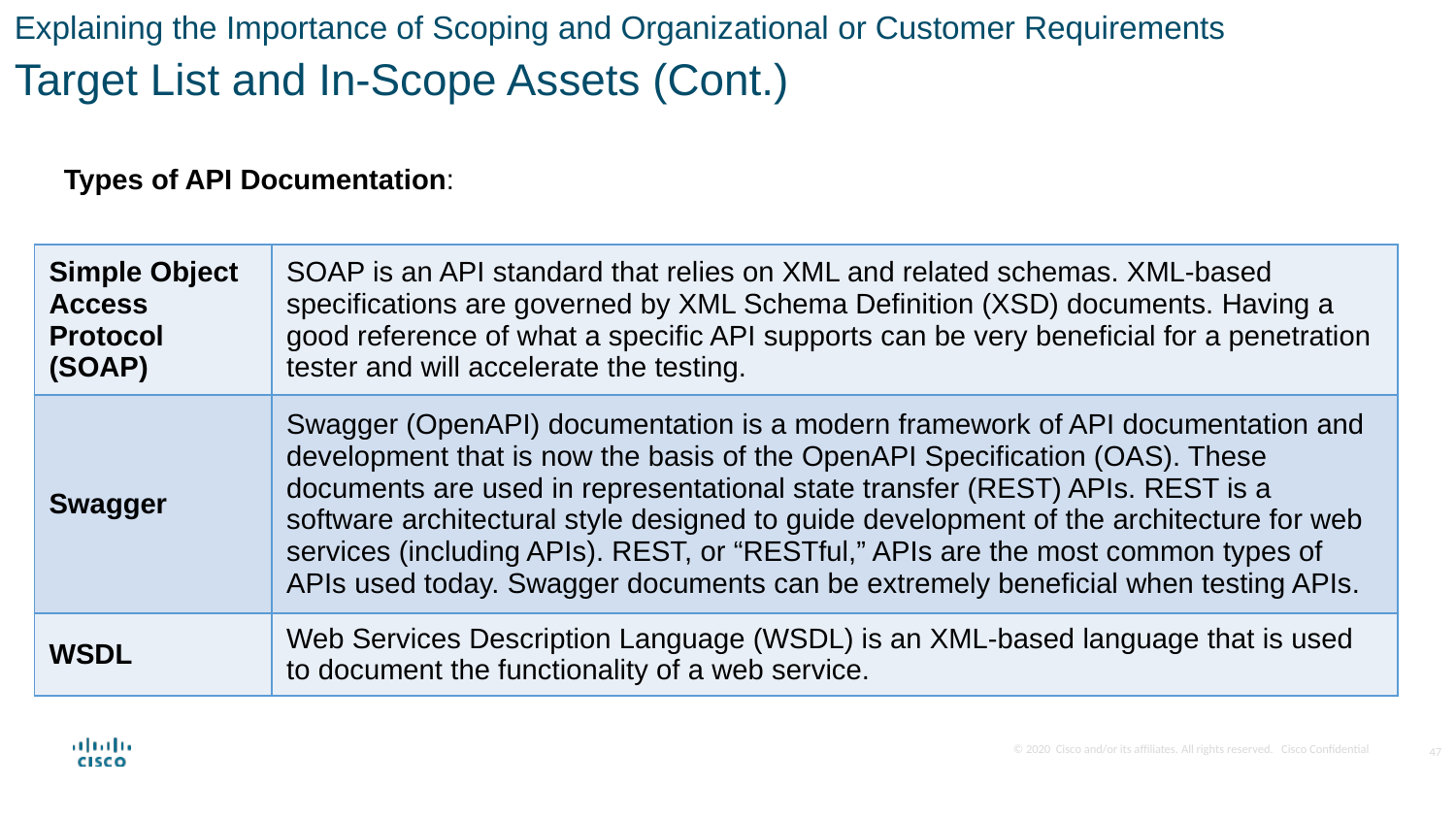

Explaining the Importance of Scoping and Organizational or Customer Requirements
Target List and In-Scope Assets (Cont.)
Types of API Documentation:
| Simple Object Access Protocol (SOAP) | SOAP is an API standard that relies on XML and related schemas. XML-based specifications are governed by XML Schema Definition (XSD) documents. Having a good reference of what a specific API supports can be very beneficial for a penetration tester and will accelerate the testing. |
| --- | --- |
| Swagger | Swagger (OpenAPI) documentation is a modern framework of API documentation and development that is now the basis of the OpenAPI Specification (OAS). These documents are used in representational state transfer (REST) APIs. REST is a software architectural style designed to guide development of the architecture for web services (including APIs). REST, or “RESTful,” APIs are the most common types of APIs used today. Swagger documents can be extremely beneficial when testing APIs. |
| WSDL | Web Services Description Language (WSDL) is an XML-based language that is used to document the functionality of a web service. |
47